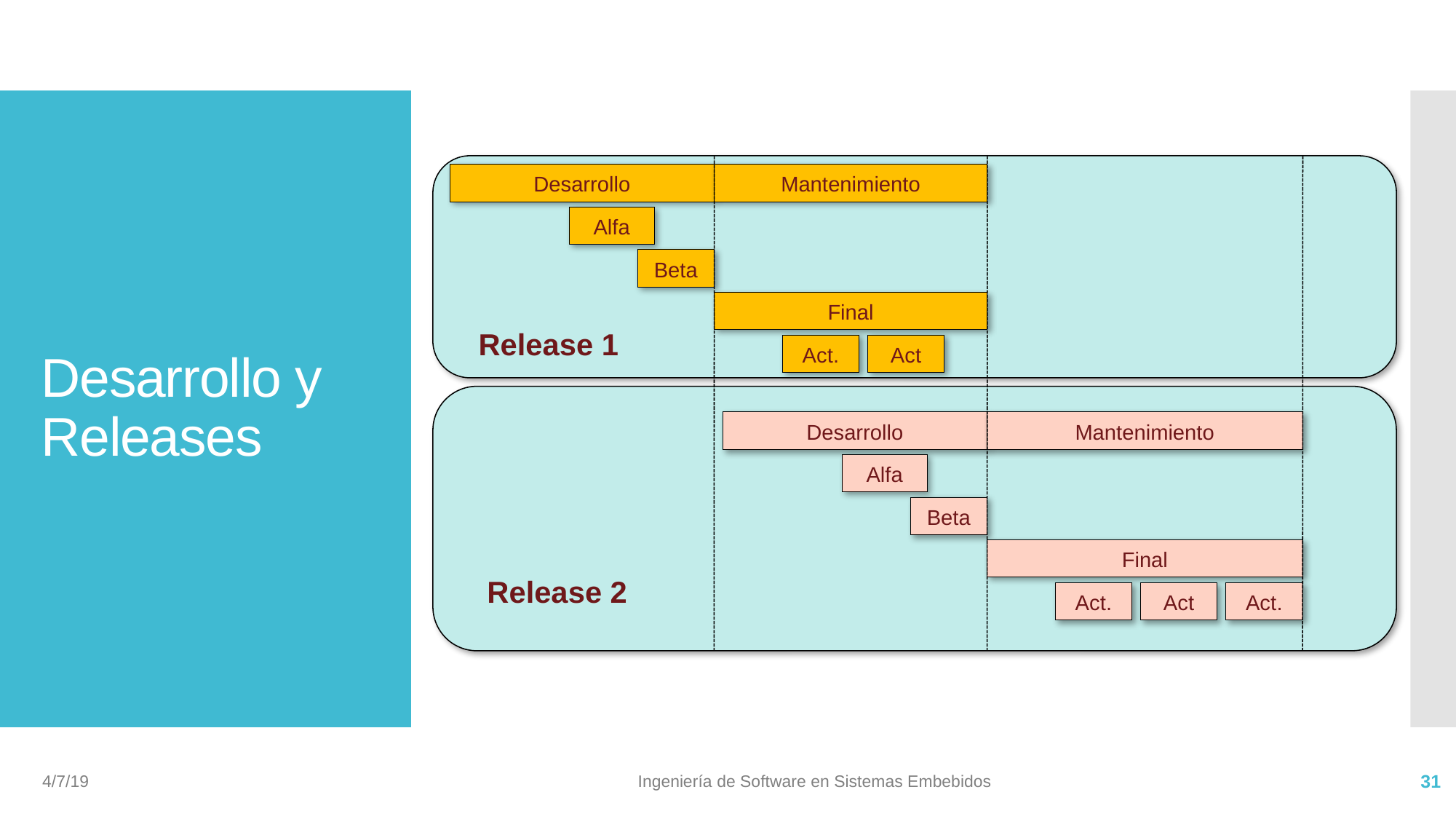

# Desarrollo y Releases

Desarrollo
Mantenimiento
Alfa
Beta
Final
Release 1
Act.
Act

Mantenimiento
Desarrollo
Alfa
Beta
Final
Release 2
Act.
Act
Act.
4/7/19
Ingeniería de Software en Sistemas Embebidos
31